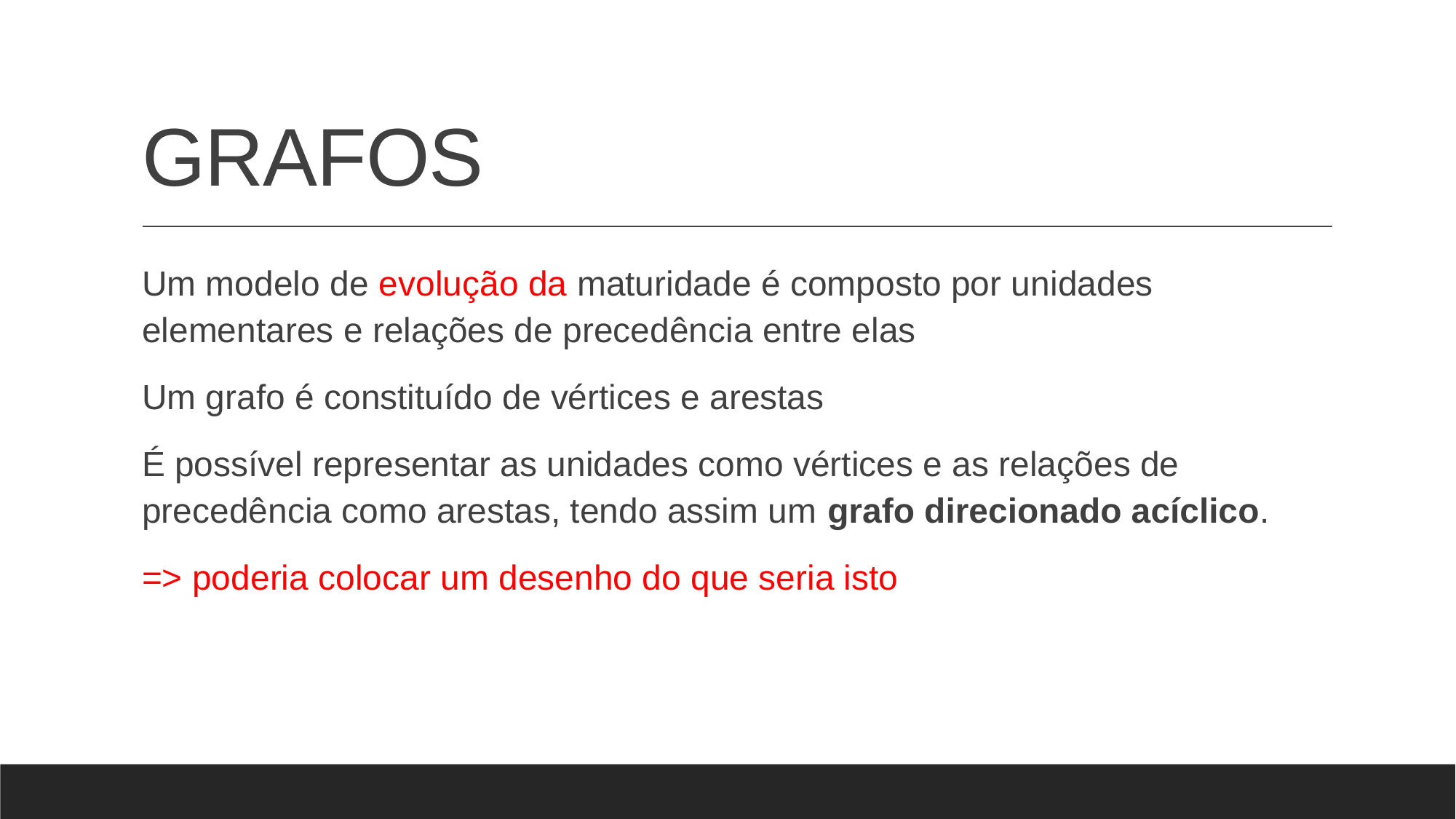

# GRAFOS
Um modelo de evolução da maturidade é composto por unidades elementares e relações de precedência entre elas
Um grafo é constituído de vértices e arestas
É possível representar as unidades como vértices e as relações de precedência como arestas, tendo assim um grafo direcionado acíclico.
=> poderia colocar um desenho do que seria isto